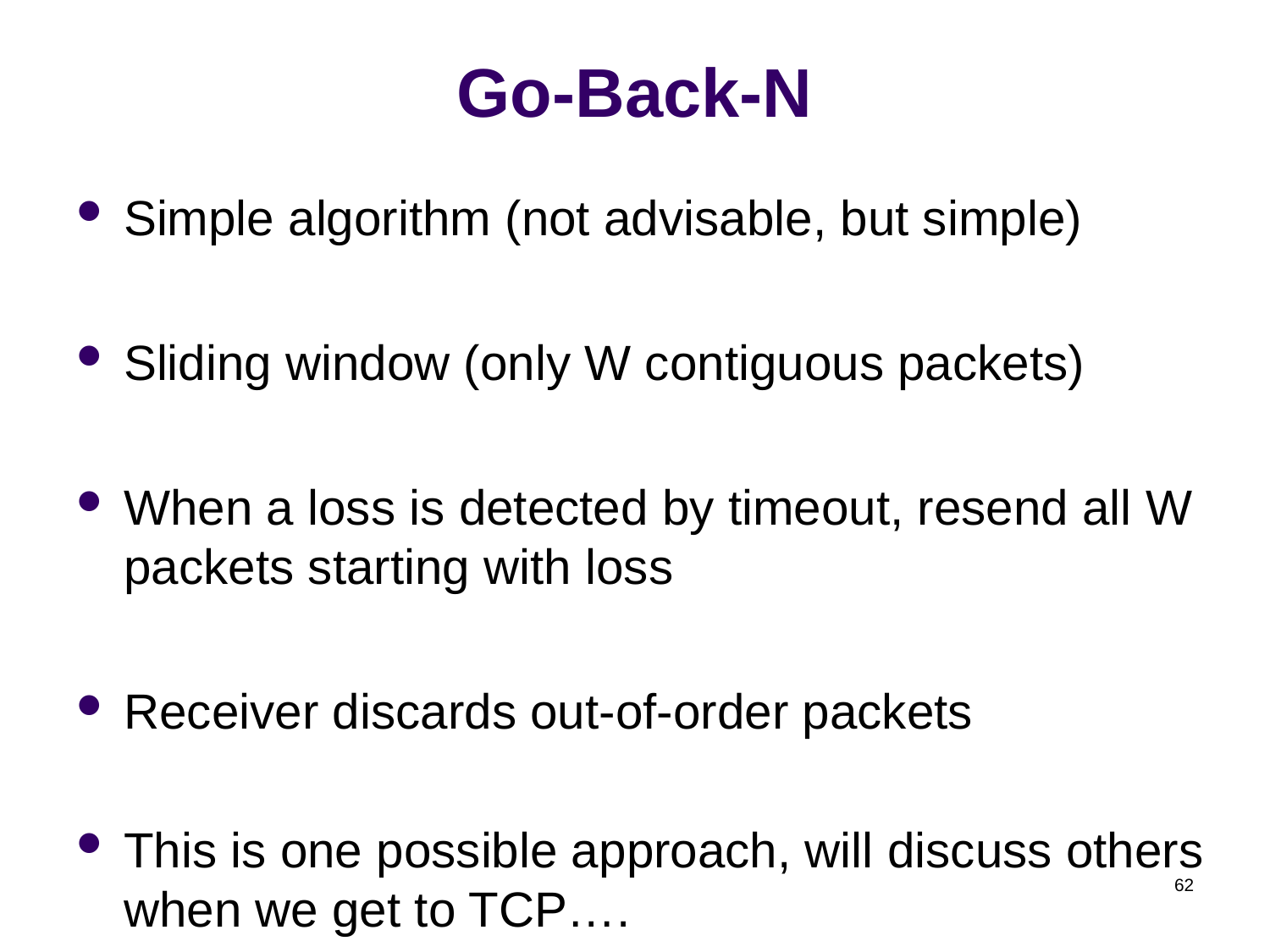

# Go-Back-N
Simple algorithm (not advisable, but simple)

Sliding window (only W contiguous packets)

When a loss is detected by timeout, resend all W packets starting with loss

Receiver discards out-of-order packets

This is one possible approach, will discuss others when we get to TCP….
62